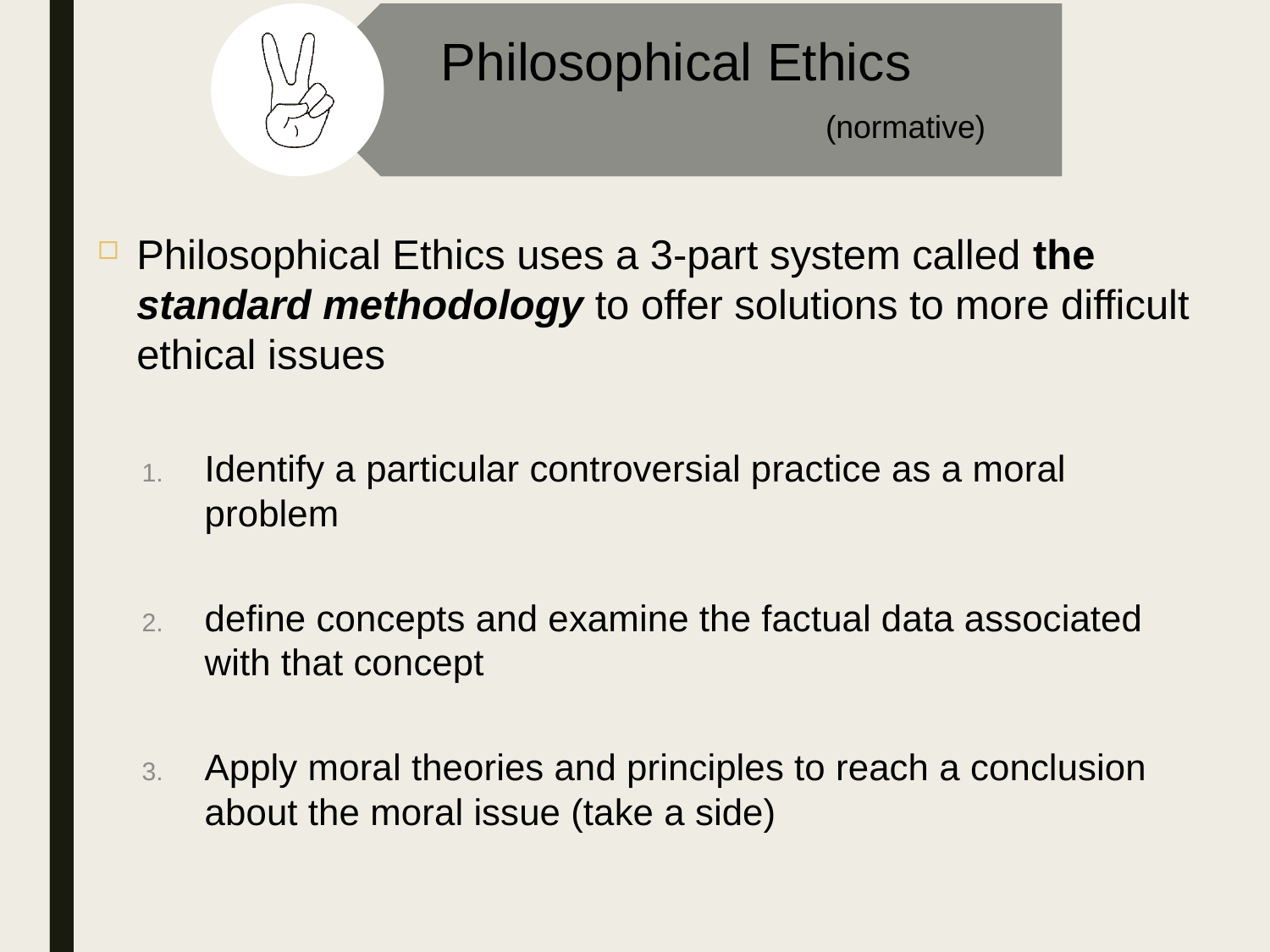

Philosophical Ethics
(normative)
Philosophical Ethics uses a 3-part system called the standard methodology to offer solutions to more difficult ethical issues

Identify a particular controversial practice as a moral problem

define concepts and examine the factual data associated with that concept

Apply moral theories and principles to reach a conclusion about the moral issue (take a side)